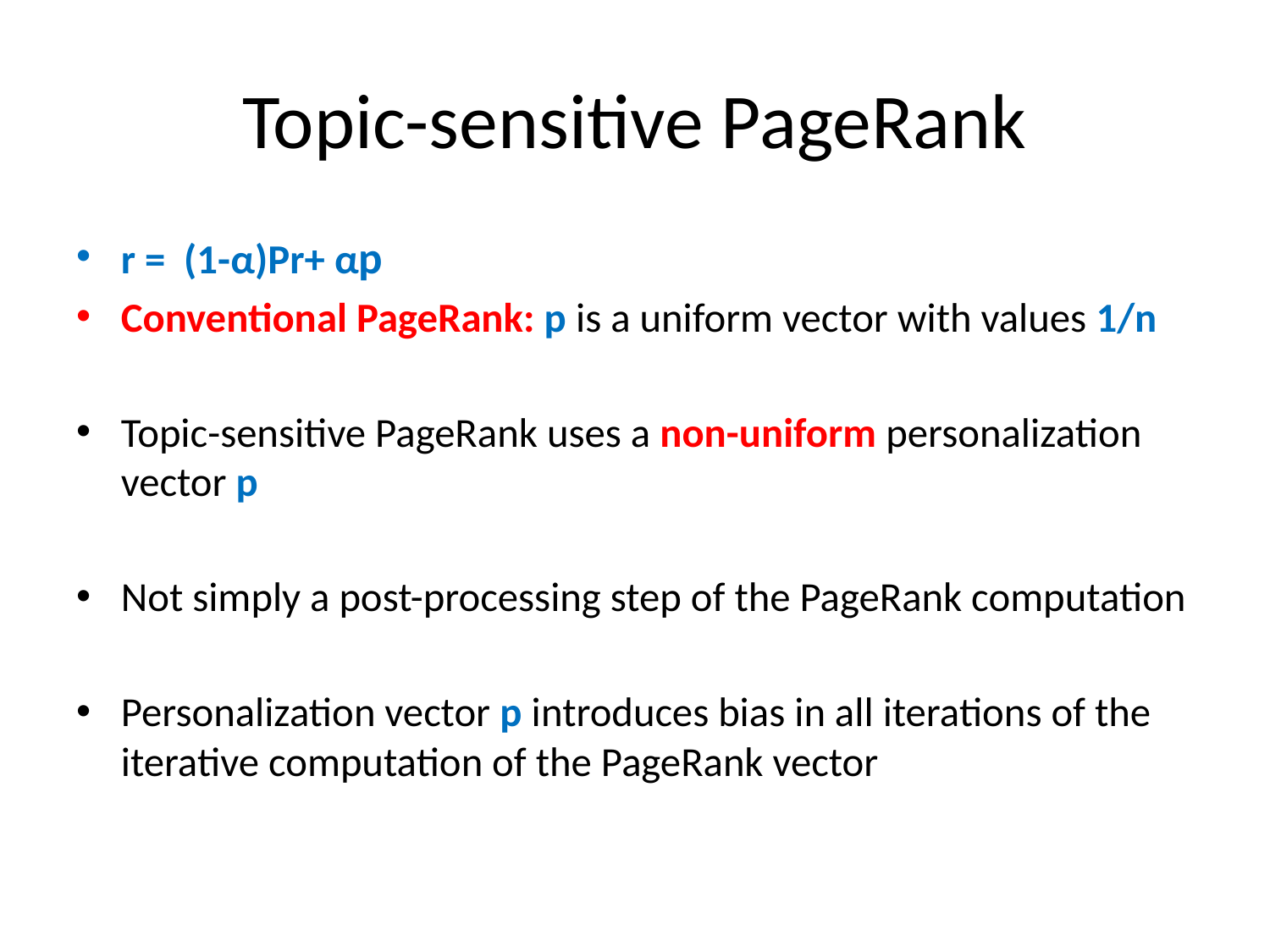

# Topic-sensitive PageRank
r =  (1-α)Pr+ αp
Conventional PageRank: p is a uniform vector with values 1/n

Topic-sensitive PageRank uses a non-uniform personalization vector p

Not simply a post-processing step of the PageRank computation

Personalization vector p introduces bias in all iterations of the iterative computation of the PageRank vector